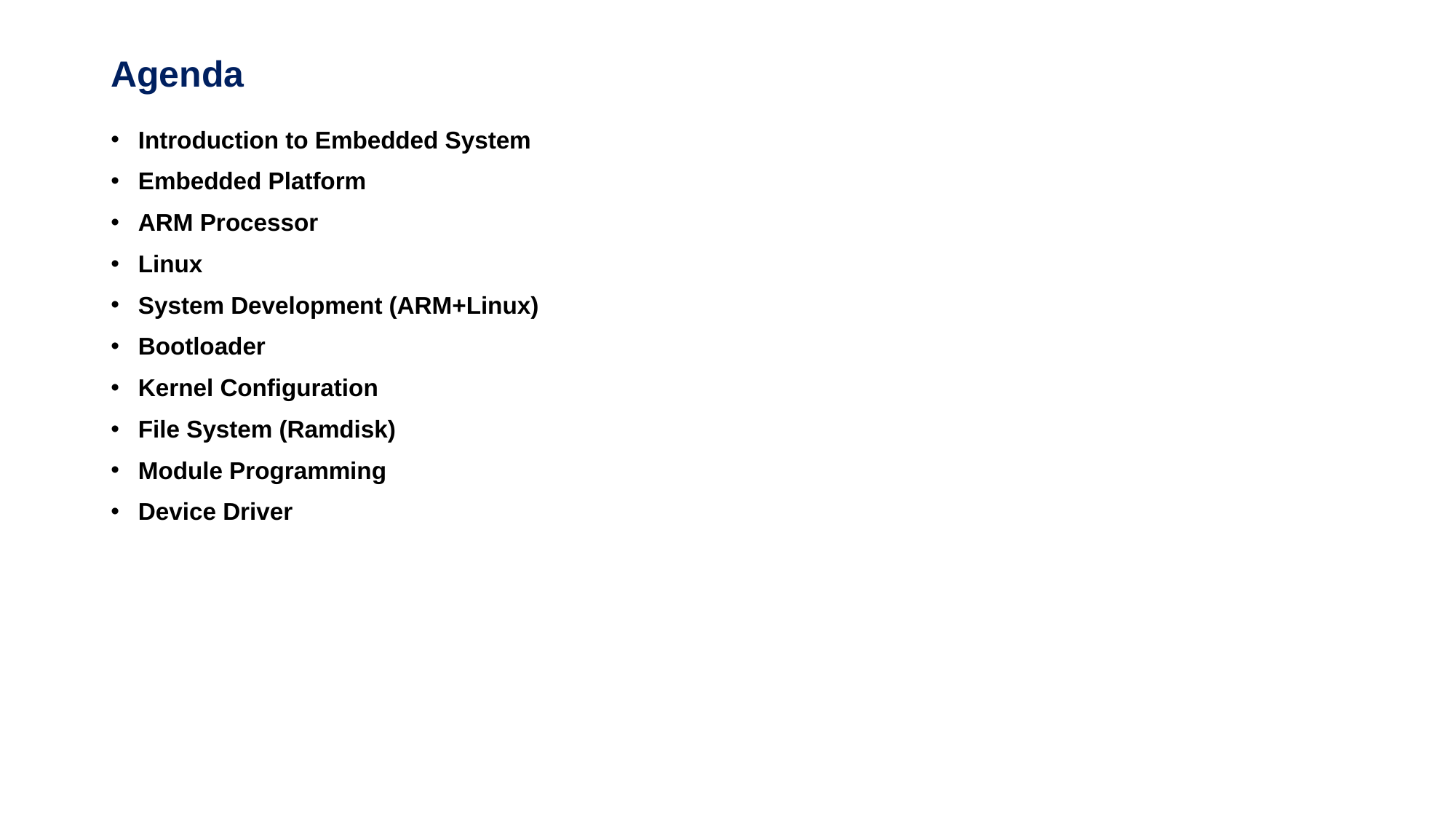

# Agenda
Introduction to Embedded System
Embedded Platform
ARM Processor
Linux
System Development (ARM+Linux)
Bootloader
Kernel Configuration
File System (Ramdisk)
Module Programming
Device Driver